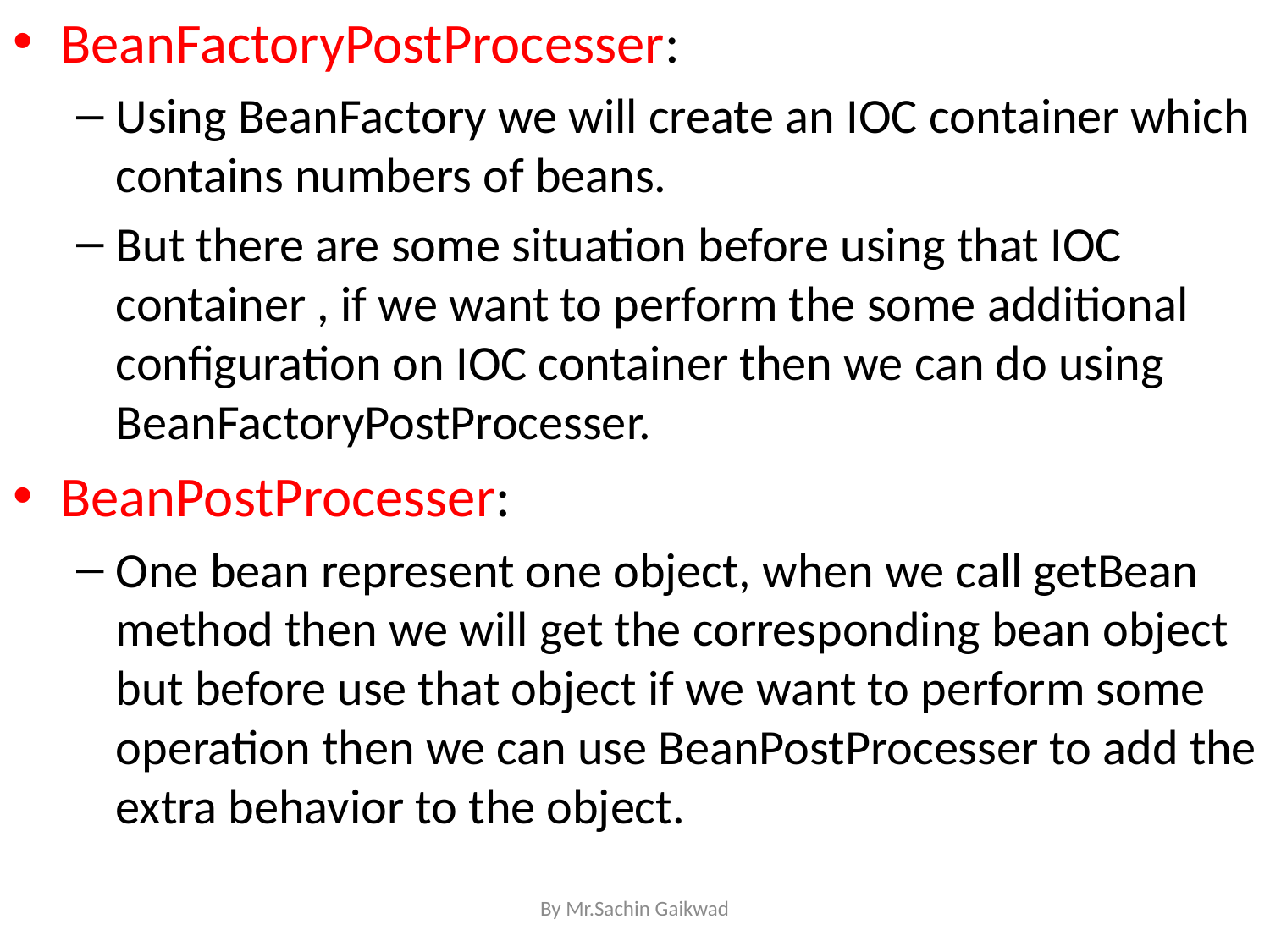

BeanFactoryPostProcesser:
Using BeanFactory we will create an IOC container which contains numbers of beans.
But there are some situation before using that IOC container , if we want to perform the some additional configuration on IOC container then we can do using BeanFactoryPostProcesser.
BeanPostProcesser:
One bean represent one object, when we call getBean method then we will get the corresponding bean object but before use that object if we want to perform some operation then we can use BeanPostProcesser to add the extra behavior to the object.
By Mr.Sachin Gaikwad